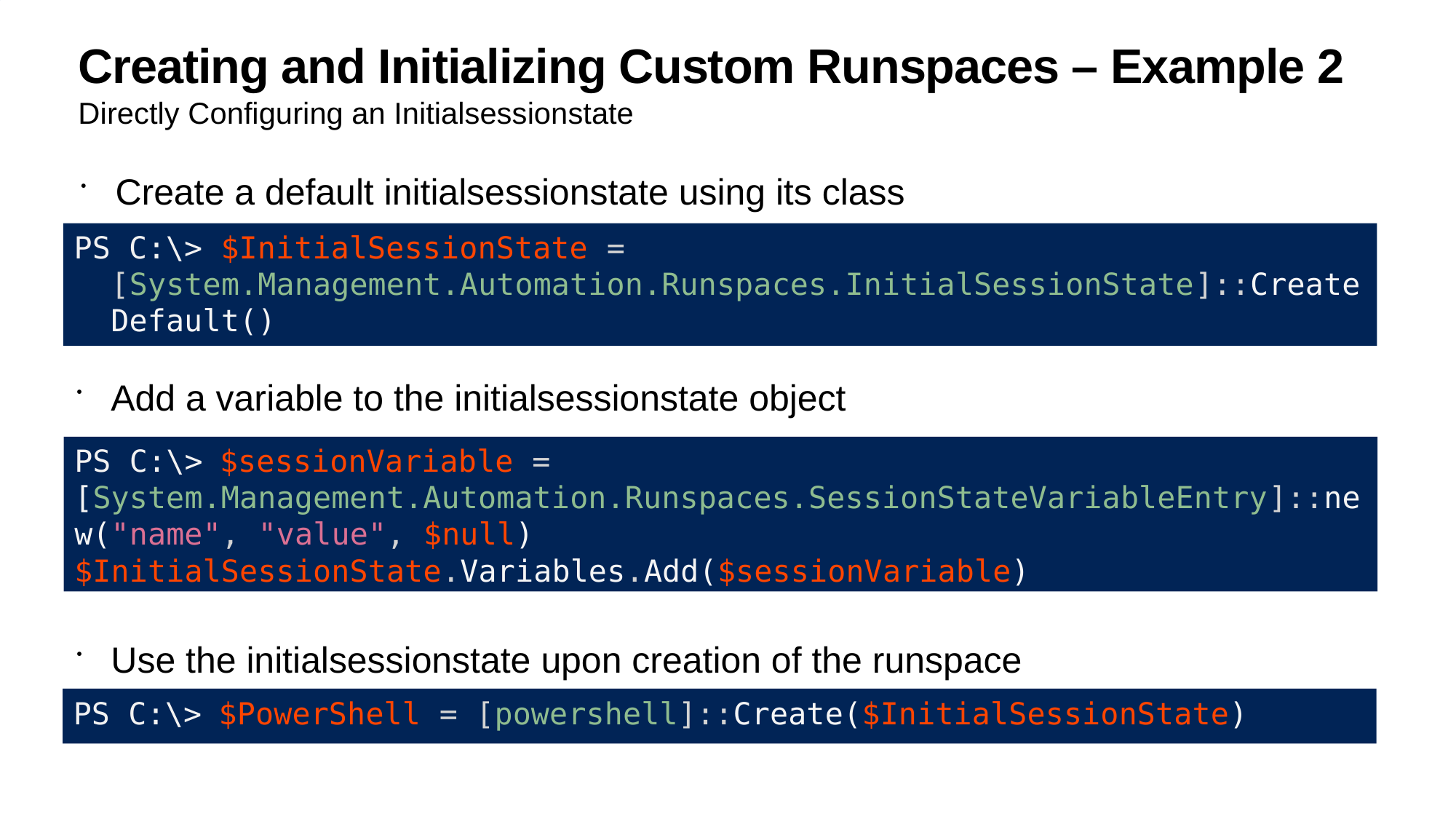

# Creating and Initializing Custom Runspaces – Example 2
Directly Configuring an Initialsessionstate

Create a default initialsessionstate using its class

PS C:\> $InitialSessionState = [System.Management.Automation.Runspaces.InitialSessionState]::CreateDefault()

Add a variable to the initialsessionstate object

Use the initialsessionstate upon creation of the runspace
PS C:\>  $sessionVariable = [System.Management.Automation.Runspaces.SessionStateVariableEntry]::new("name", "value", $null)
$InitialSessionState.Variables.Add($sessionVariable)

PS C:\>  $PowerShell = [powershell]::Create($InitialSessionState)